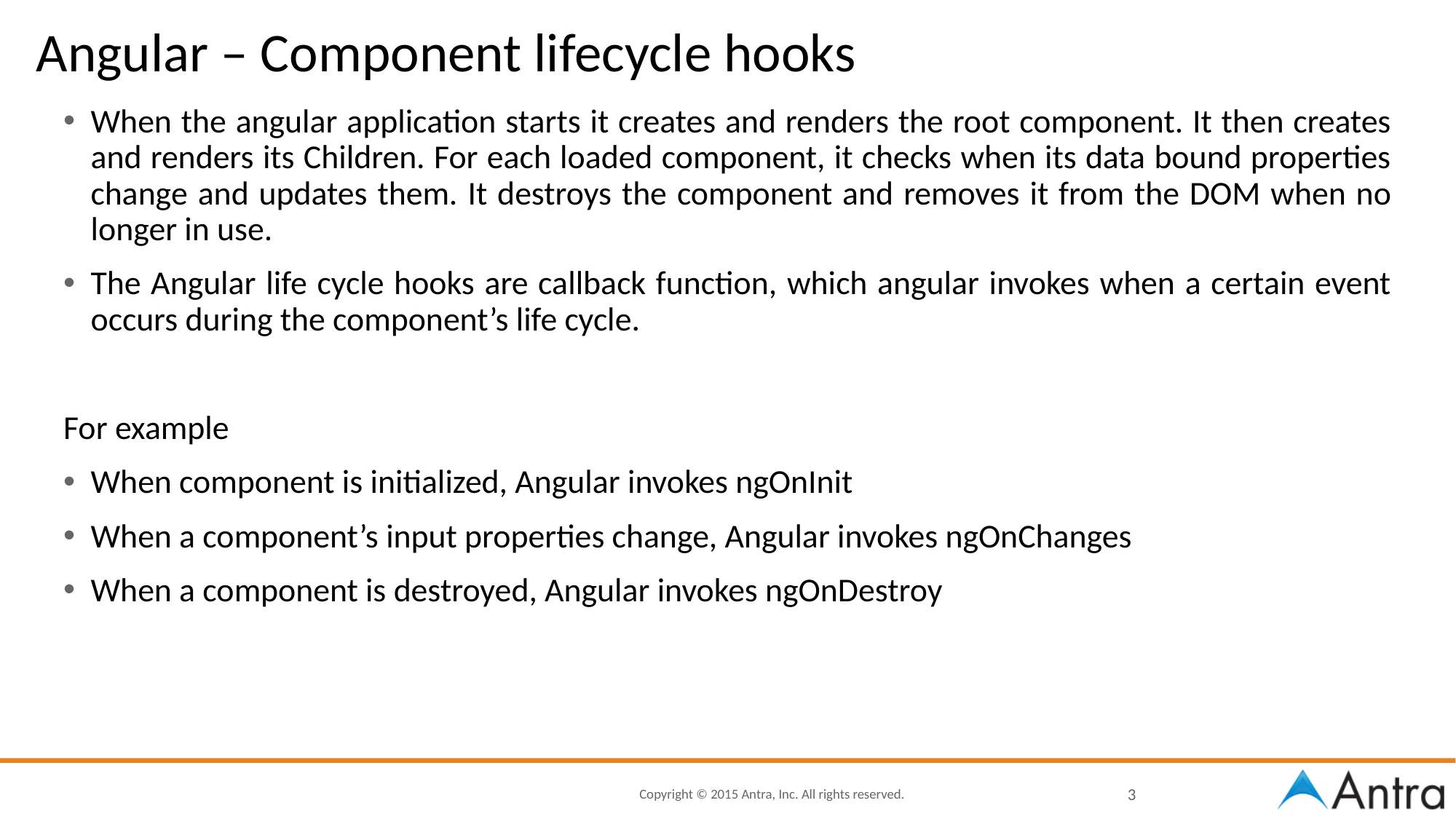

# Angular – Component lifecycle hooks
When the angular application starts it creates and renders the root component. It then creates and renders its Children. For each loaded component, it checks when its data bound properties change and updates them. It destroys the component and removes it from the DOM when no longer in use.
The Angular life cycle hooks are callback function, which angular invokes when a certain event occurs during the component’s life cycle.

For example
When component is initialized, Angular invokes ngOnInit
When a component’s input properties change, Angular invokes ngOnChanges
When a component is destroyed, Angular invokes ngOnDestroy
3